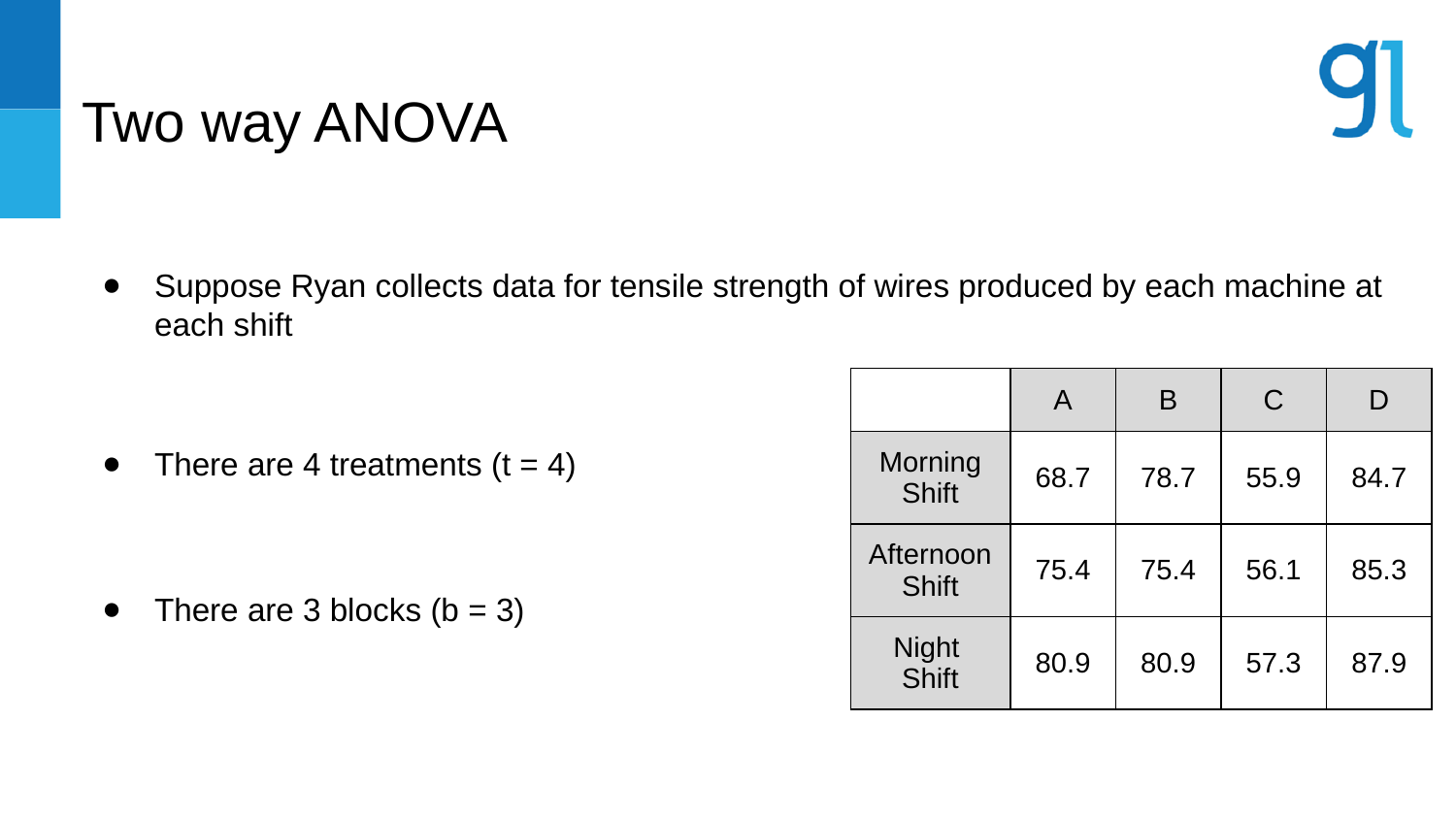

# Two way ANOVA
Suppose Ryan collects data for tensile strength of wires produced by each machine at each shift
|  | A | B | C | D |
| --- | --- | --- | --- | --- |
| Morning Shift | 68.7 | 78.7 | 55.9 | 84.7 |
| Afternoon Shift | 75.4 | 75.4 | 56.1 | 85.3 |
| Night Shift | 80.9 | 80.9 | 57.3 | 87.9 |
There are 4 treatments (t = 4)
There are 3 blocks (b = 3)